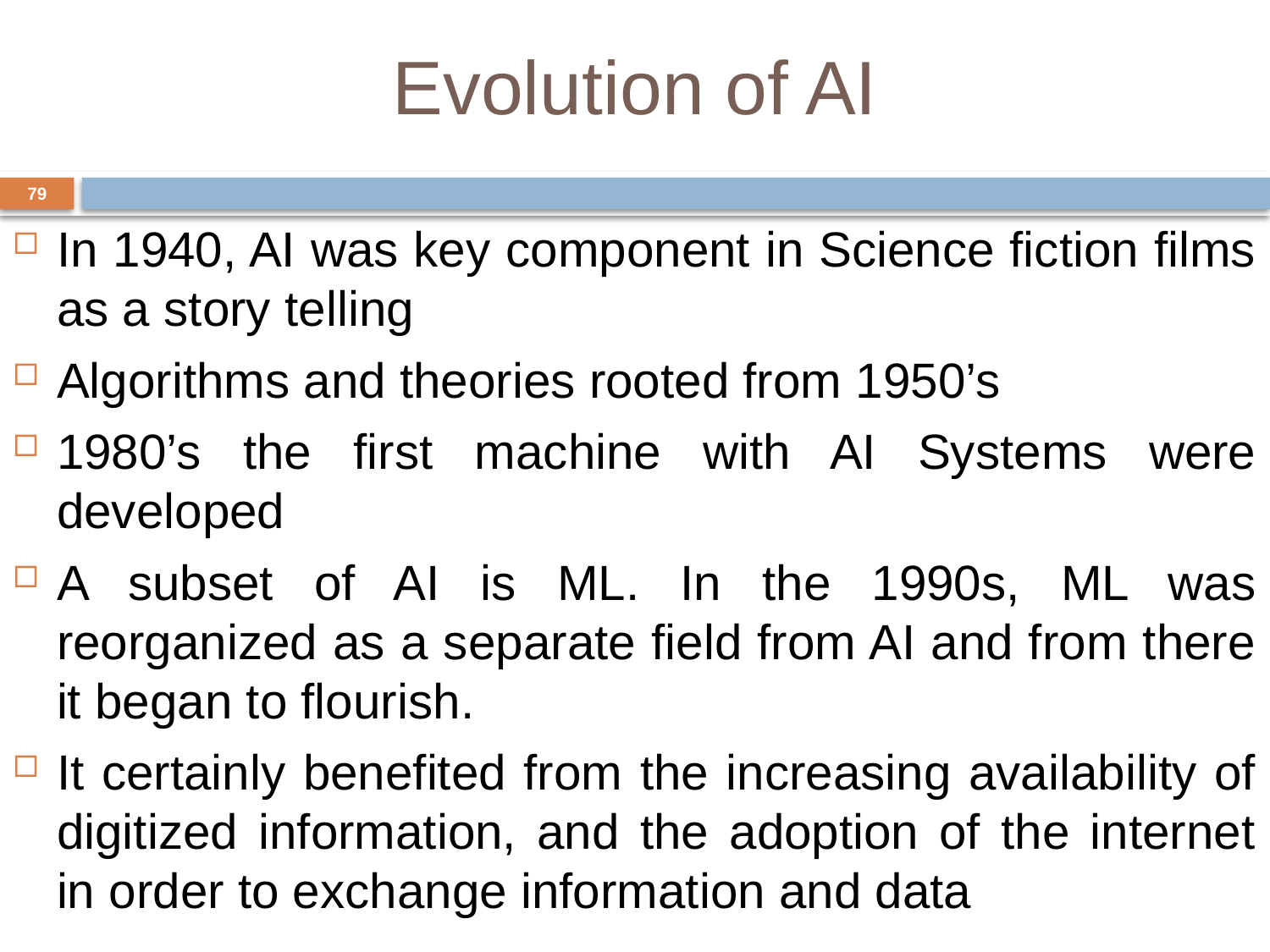

# Evolution of AI
79
In 1940, AI was key component in Science fiction films as a story telling
Algorithms and theories rooted from 1950’s
1980’s the first machine with AI Systems were developed
A subset of AI is ML. In the 1990s, ML was reorganized as a separate field from AI and from there it began to flourish.
It certainly benefited from the increasing availability of digitized information, and the adoption of the internet in order to exchange information and data